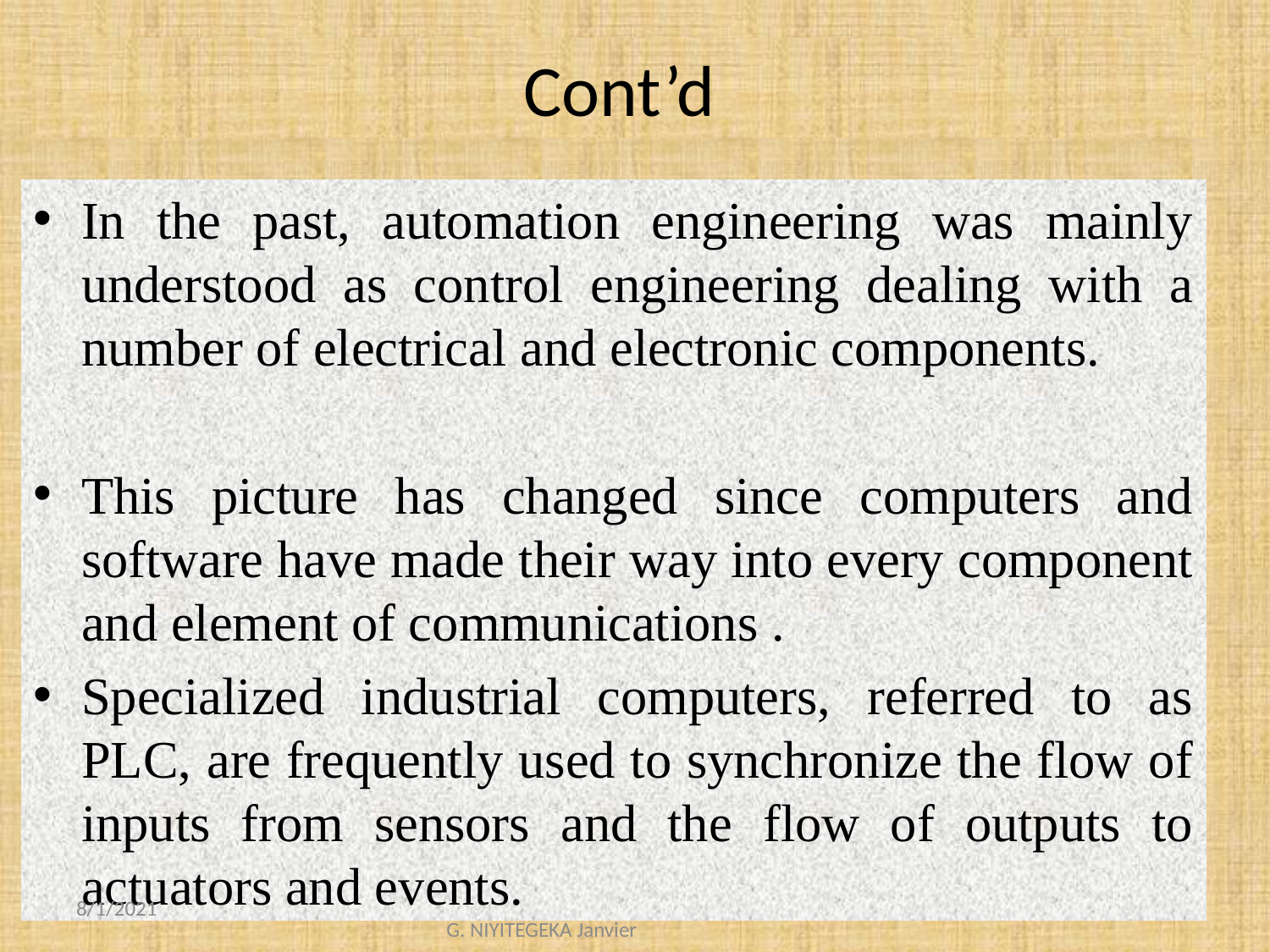

# Cont’d
In the past, automation engineering was mainly understood as control engineering dealing with a number of electrical and electronic components.

This picture has changed since computers and software have made their way into every component and element of communications .
Specialized industrial computers, referred to as PLC, are frequently used to synchronize the flow of inputs from sensors and the flow of outputs to actuators and events.
8/1/2021
AUTOMATION CONTROL SYSTEM /           ENG. NIYITEGEKA Janvier